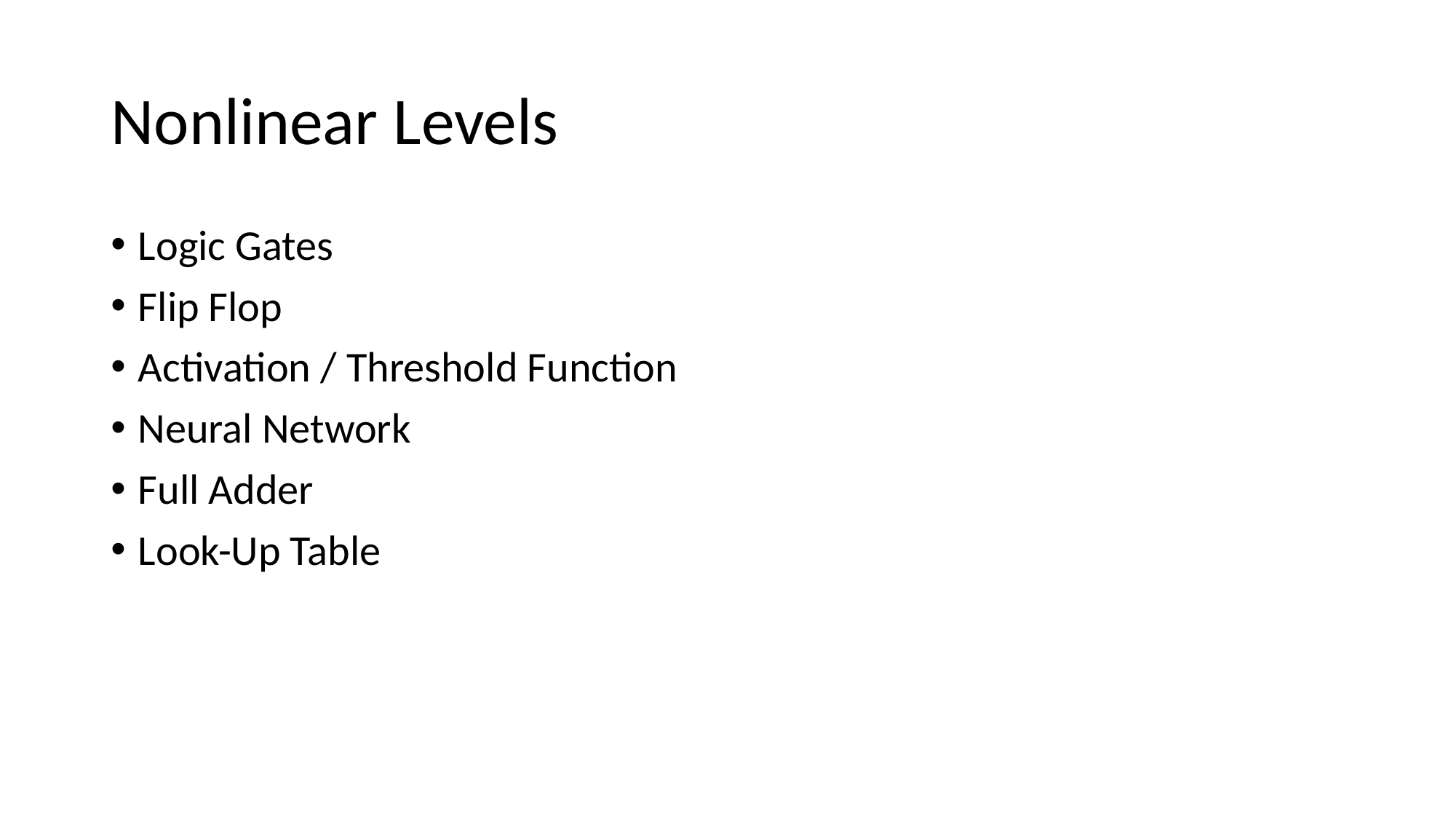

# Nonlinear Levels
Logic Gates
Flip Flop
Activation / Threshold Function
Neural Network
Full Adder
Look-Up Table